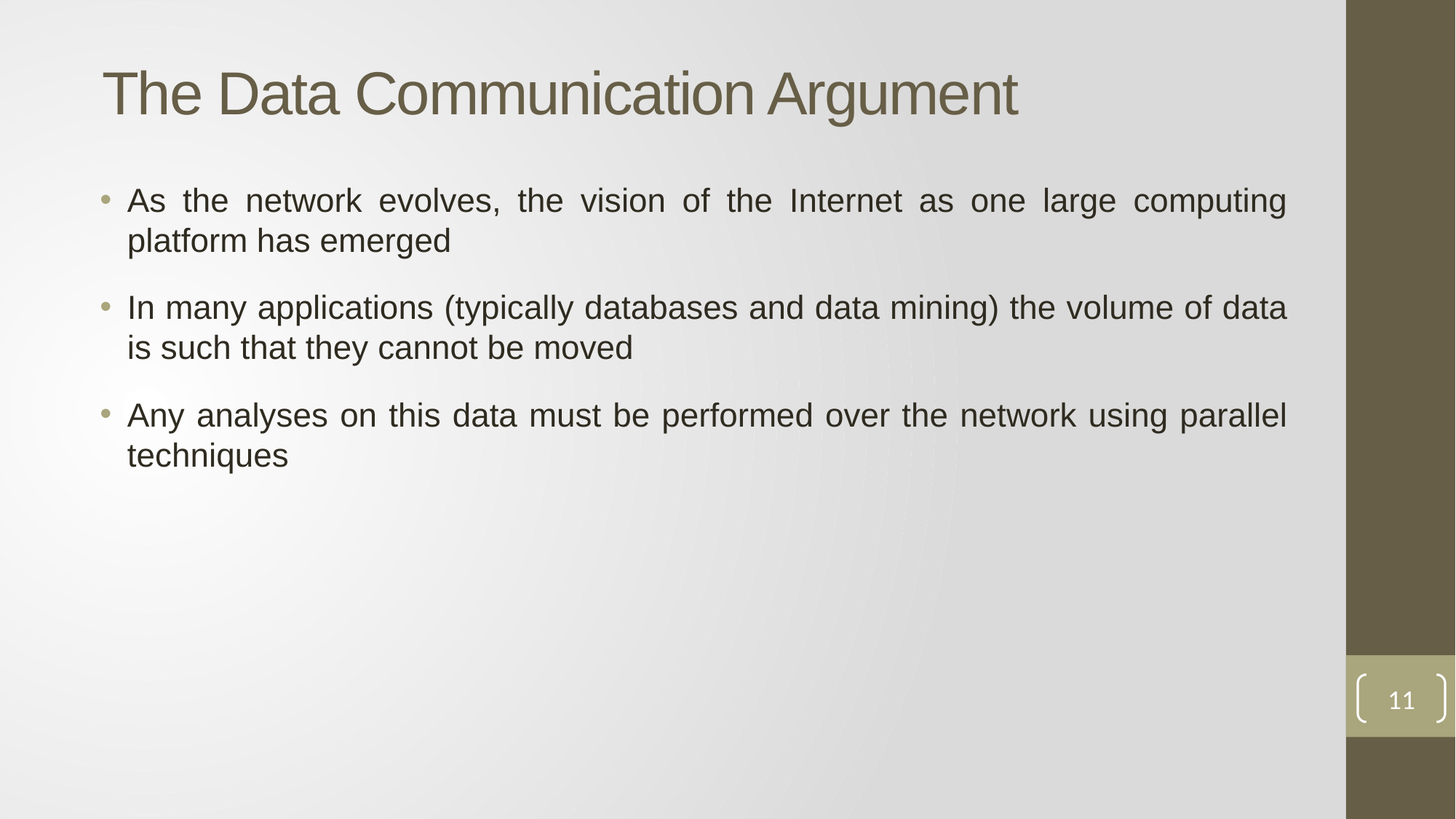

# The Data Communication Argument
As the network evolves, the vision of the Internet as one large computing platform has emerged
In many applications (typically databases and data mining) the volume of data is such that they cannot be moved
Any analyses on this data must be performed over the network using parallel techniques

11